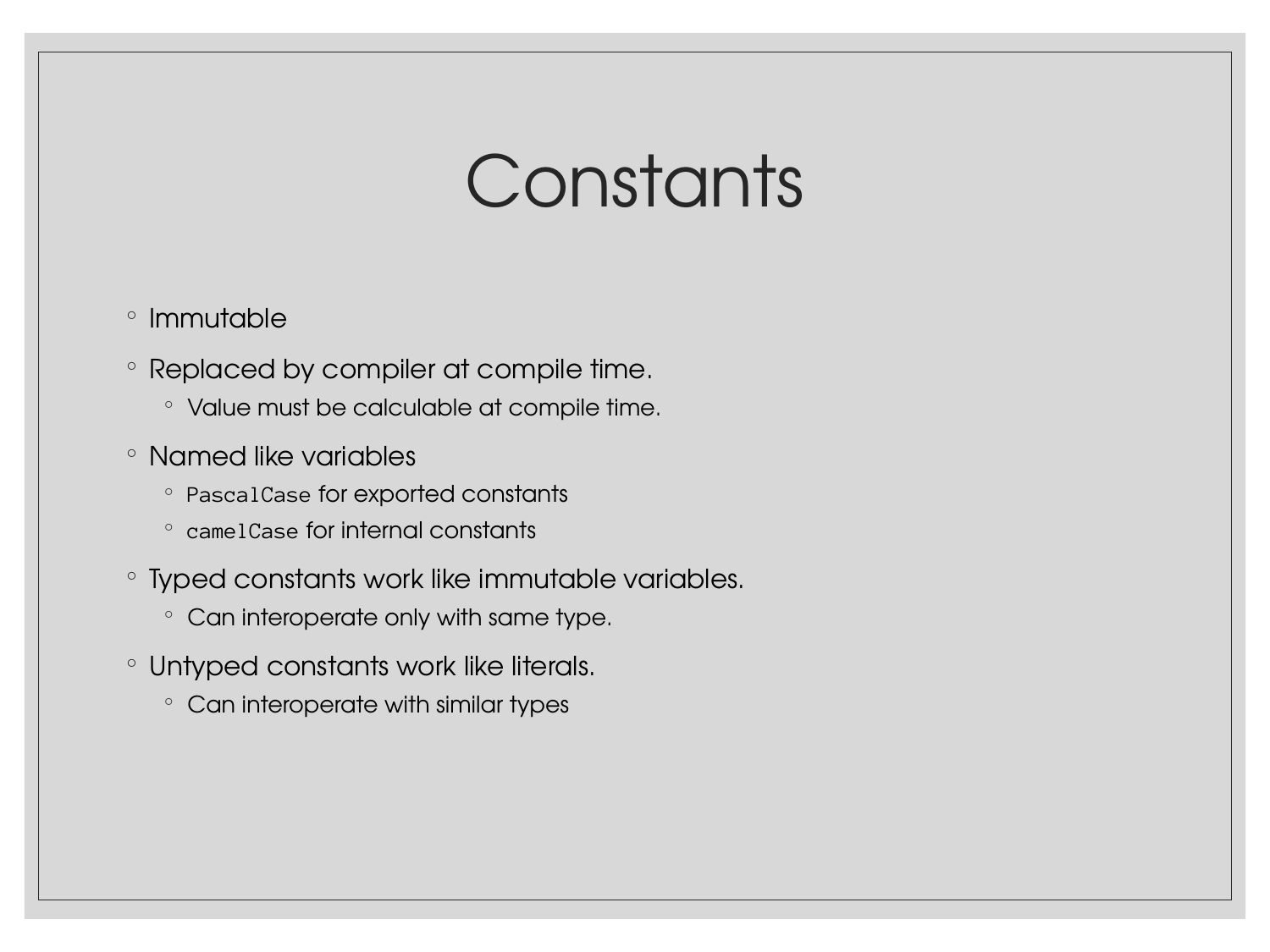

# Constants
Immutable
Replaced by compiler at compile time.
Value must be calculable at compile time.
Named like variables
PascalCase for exported constants
camelCase for internal constants
Typed constants work like immutable variables.
Can interoperate only with same type.
Untyped constants work like literals.
Can interoperate with similar types